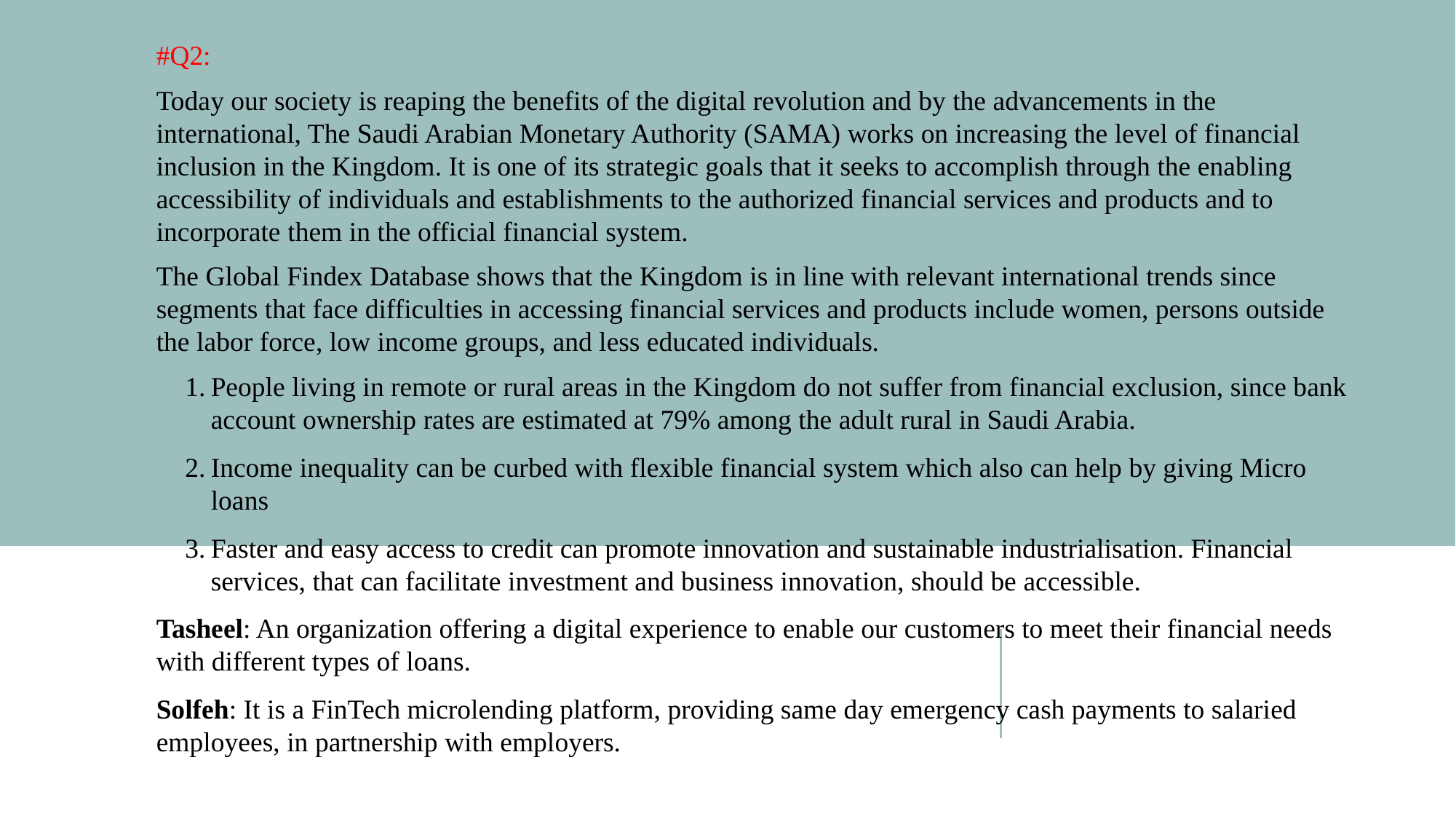

#Q2:
Today our society is reaping the benefits of the digital revolution and by the advancements in the international, The Saudi Arabian Monetary Authority (SAMA) works on increasing the level of financial inclusion in the Kingdom. It is one of its strategic goals that it seeks to accomplish through the enabling accessibility of individuals and establishments to the authorized financial services and products and to incorporate them in the official financial system.
The Global Findex Database shows that the Kingdom is in line with relevant international trends since segments that face difficulties in accessing financial services and products include women, persons outside the labor force, low income groups, and less educated individuals.
People living in remote or rural areas in the Kingdom do not suffer from financial exclusion, since bank account ownership rates are estimated at 79% among the adult rural in Saudi Arabia.
Income inequality can be curbed with flexible financial system which also can help by giving Micro loans
Faster and easy access to credit can promote innovation and sustainable industrialisation. Financial services, that can facilitate investment and business innovation, should be accessible.
Tasheel: An organization offering a digital experience to enable our customers to meet their financial needs with different types of loans.
Solfeh: It is a FinTech microlending platform, providing same day emergency cash payments to salaried employees, in partnership with employers.